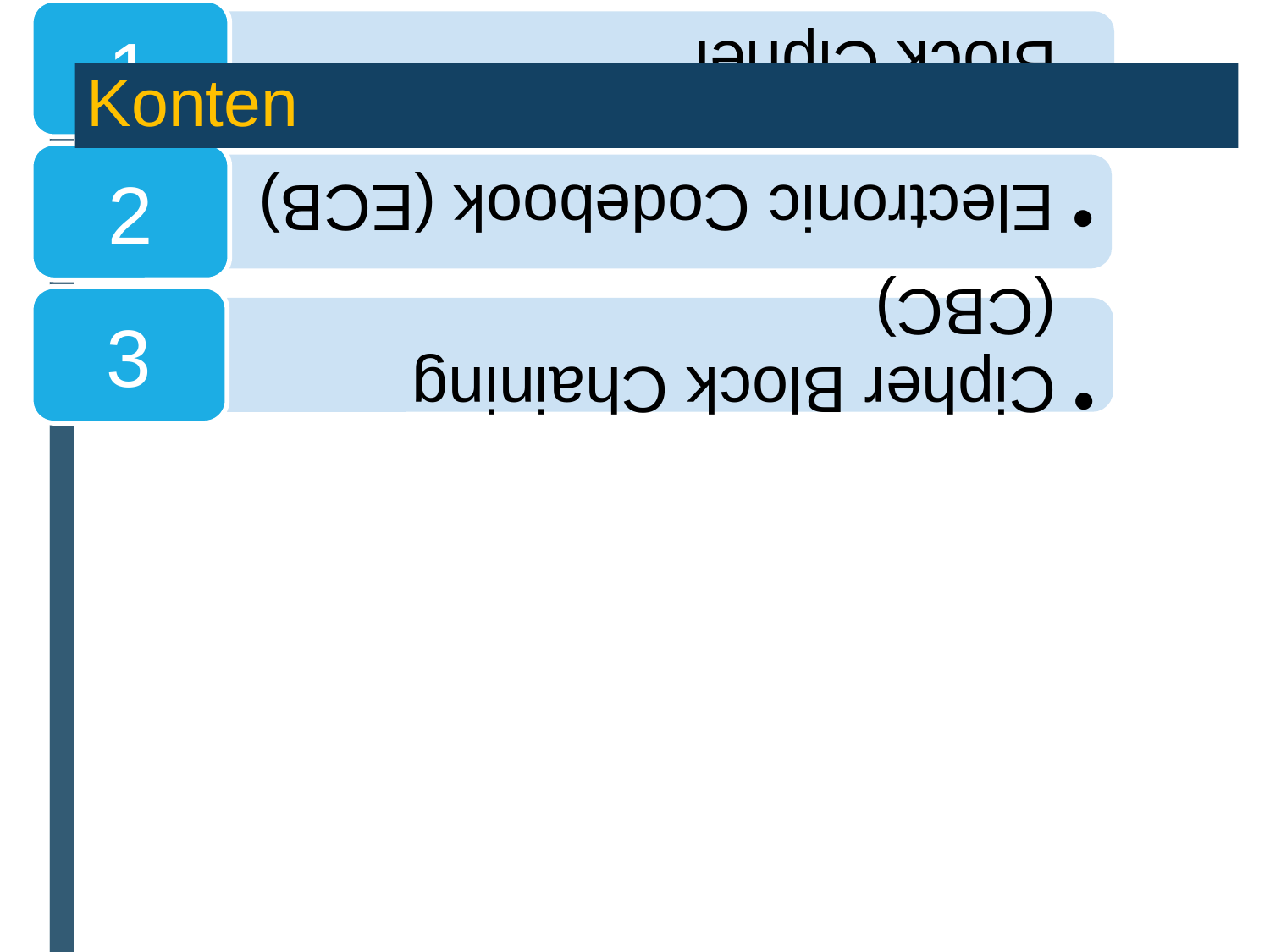

Konten
Block Cipher
1
Electronic Codebook (ECB)
2
Cipher Block Chaining (CBC)
3